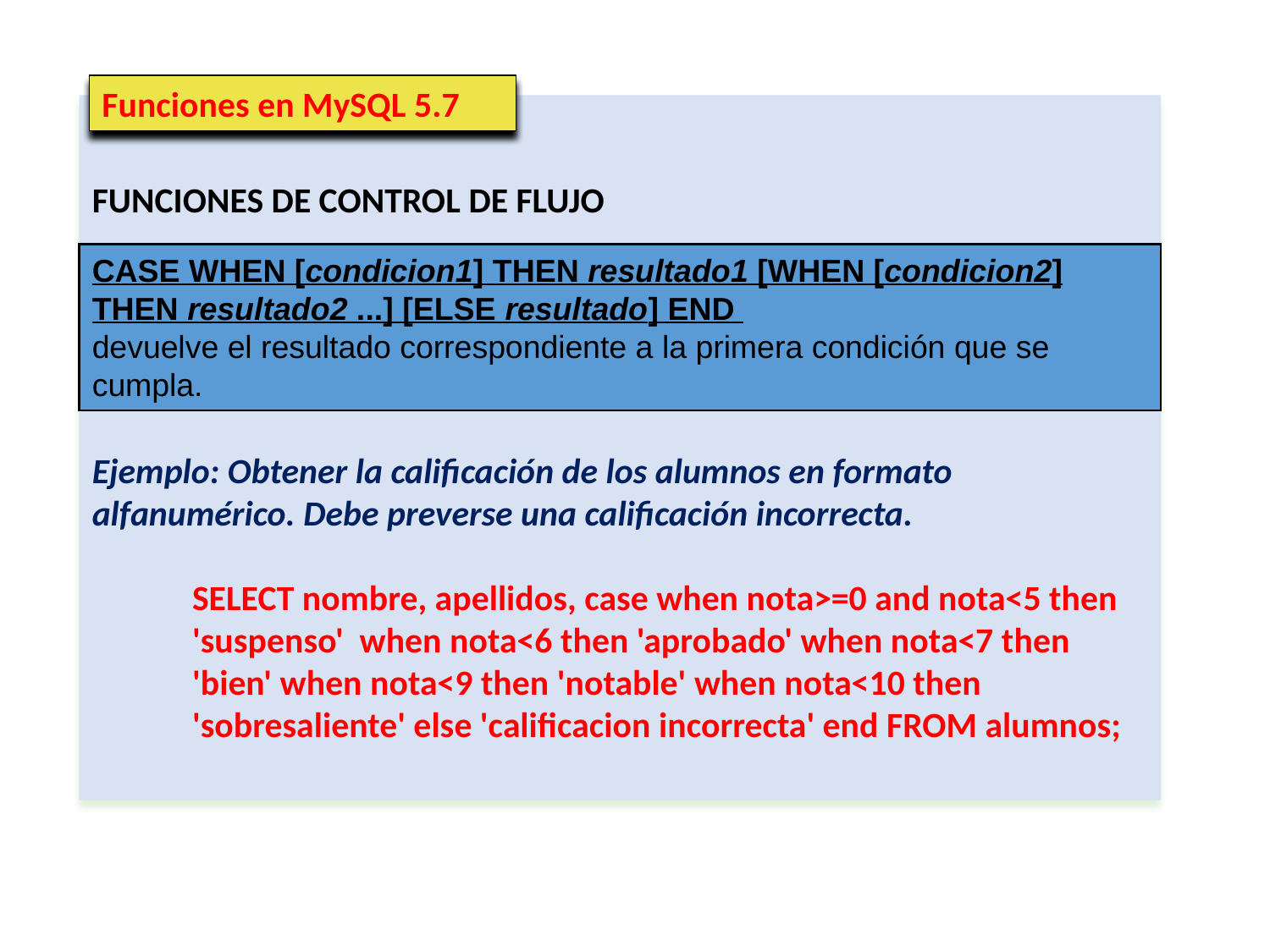

Funciones en MySQL 5.7

FUNCIONES DE CONTROL DE FLUJO

Ejemplo: Obtener la calificación de los alumnos en formato alfanumérico. Debe preverse una calificación incorrecta.

SELECT nombre, apellidos, case when nota>=0 and nota<5 then 'suspenso'  when nota<6 then 'aprobado' when nota<7 then 'bien' when nota<9 then 'notable' when nota<10 then 'sobresaliente' else 'calificacion incorrecta' end FROM alumnos;
CASE WHEN [condicion1] THEN resultado1 [WHEN [condicion2] THEN resultado2 ...] [ELSE resultado] END
devuelve el resultado correspondiente a la primera condición que se cumpla.